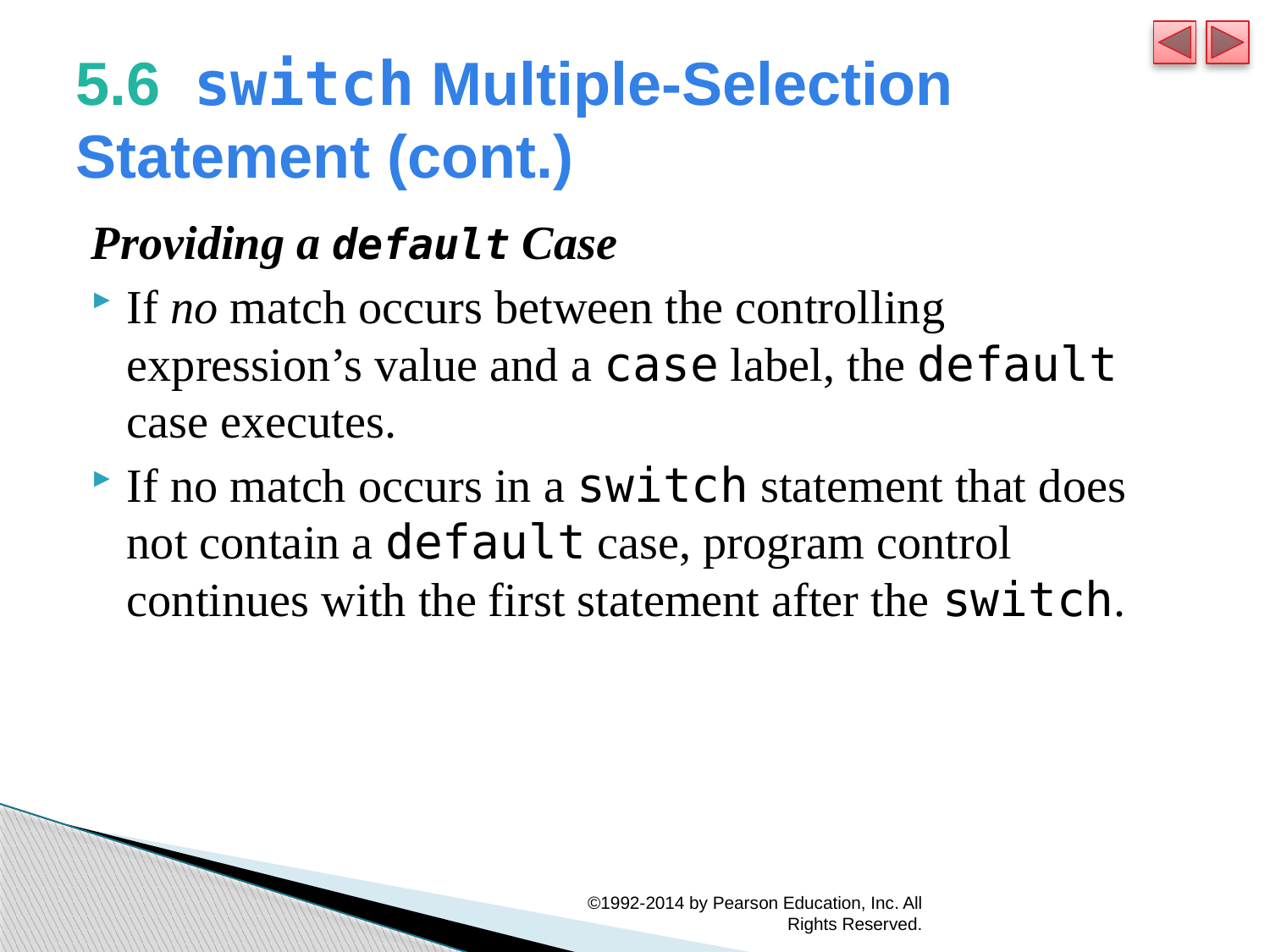

# 5.6  switch Multiple-Selection Statement (cont.)
Providing a default Case
If no match occurs between the controlling expression’s value and a case label, the default case executes.
If no match occurs in a switch statement that does not contain a default case, program control continues with the first statement after the switch.
©1992-2014 by Pearson Education, Inc. All Rights Reserved.